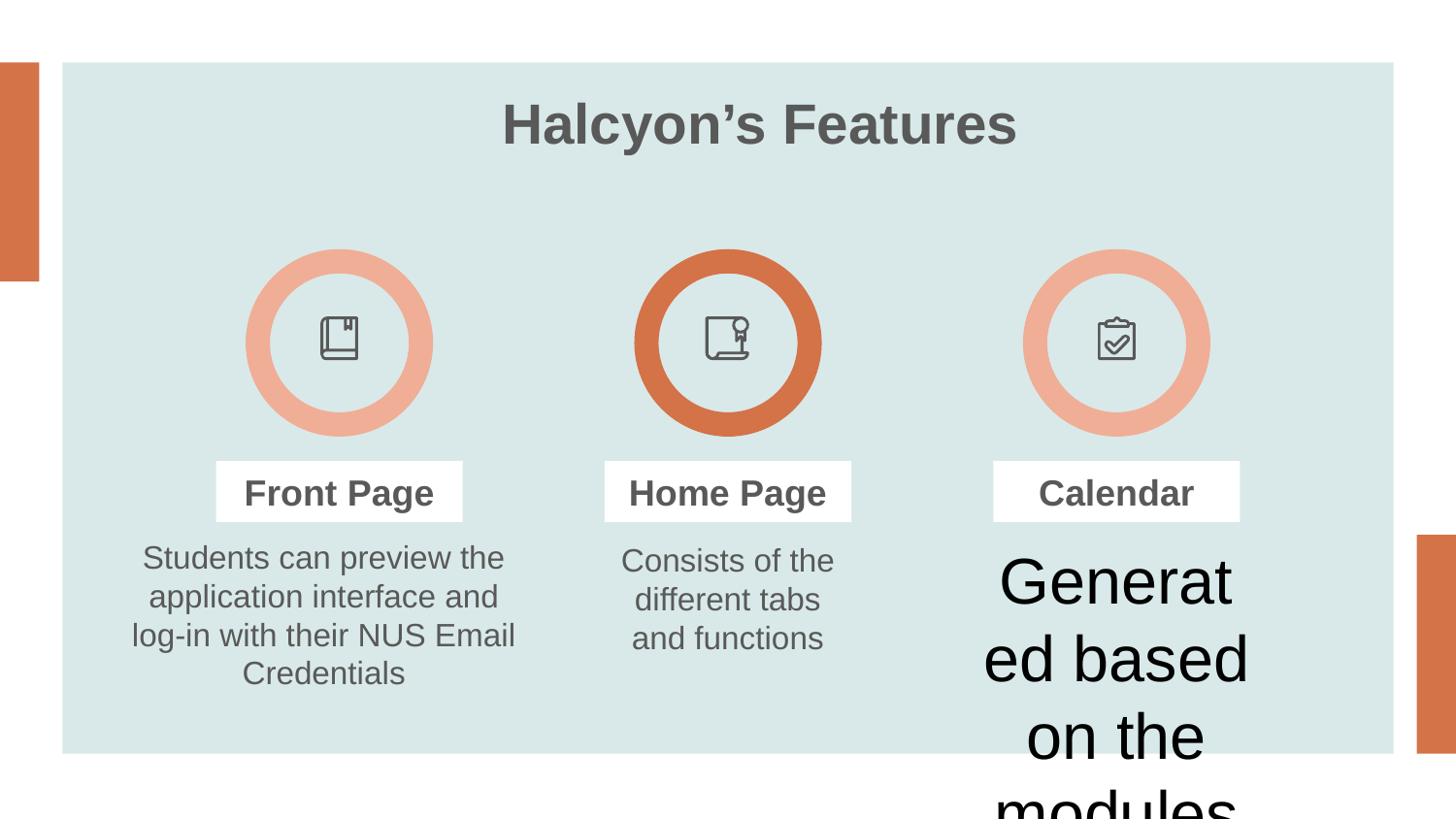

# Halcyon’s Features

Front Page
Home Page
Calendar
Students can preview the application interface and log-in with their NUS Email Credentials
Consists of the different tabs and functions
Generated based on the modules that the User is taking